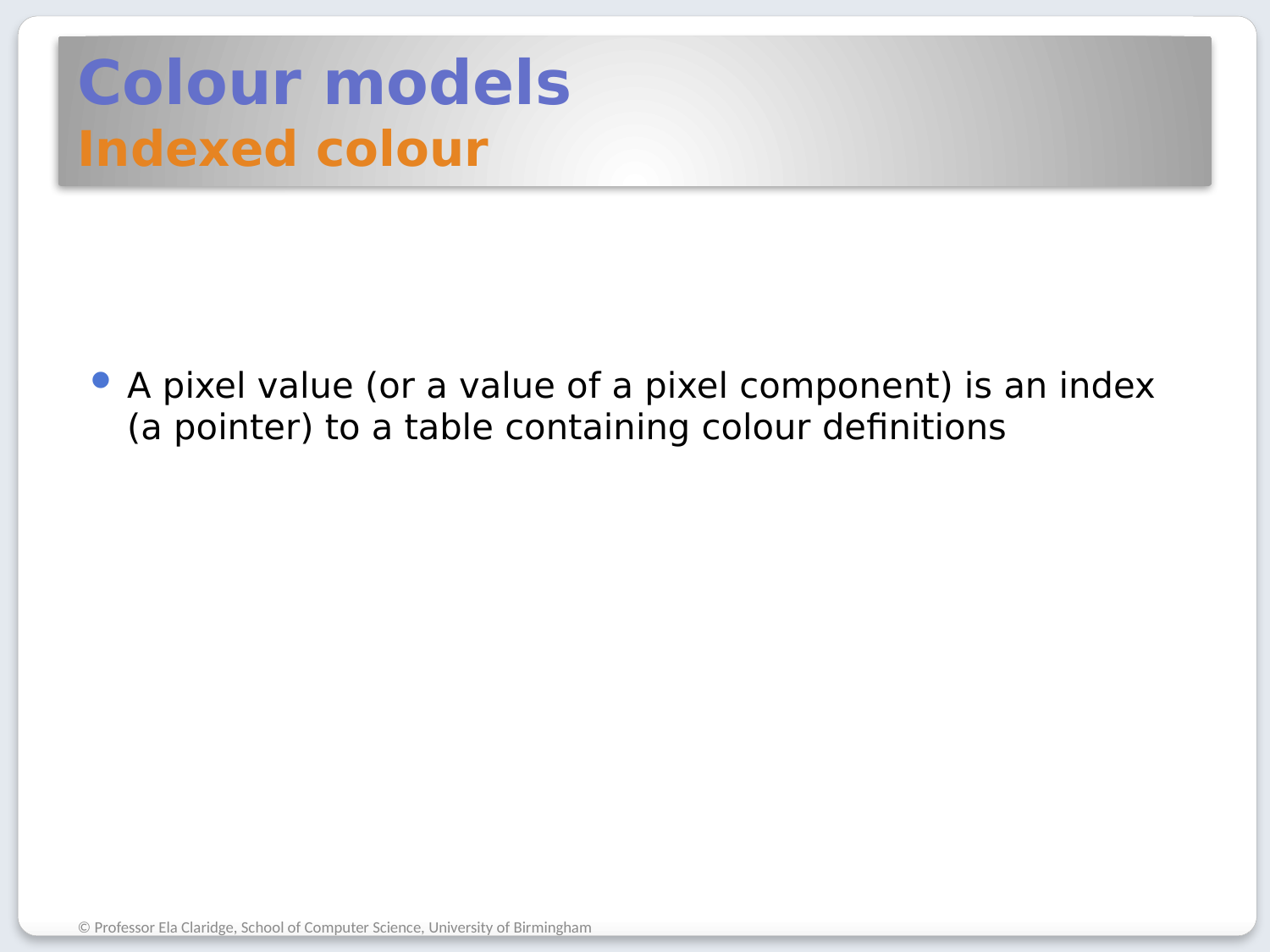

# Colour models Indexed colour

A pixel value (or a value of a pixel component) is an index (a pointer) to a table containing colour definitions

© Professor Ela Claridge, School of Computer Science, University of Birmingham